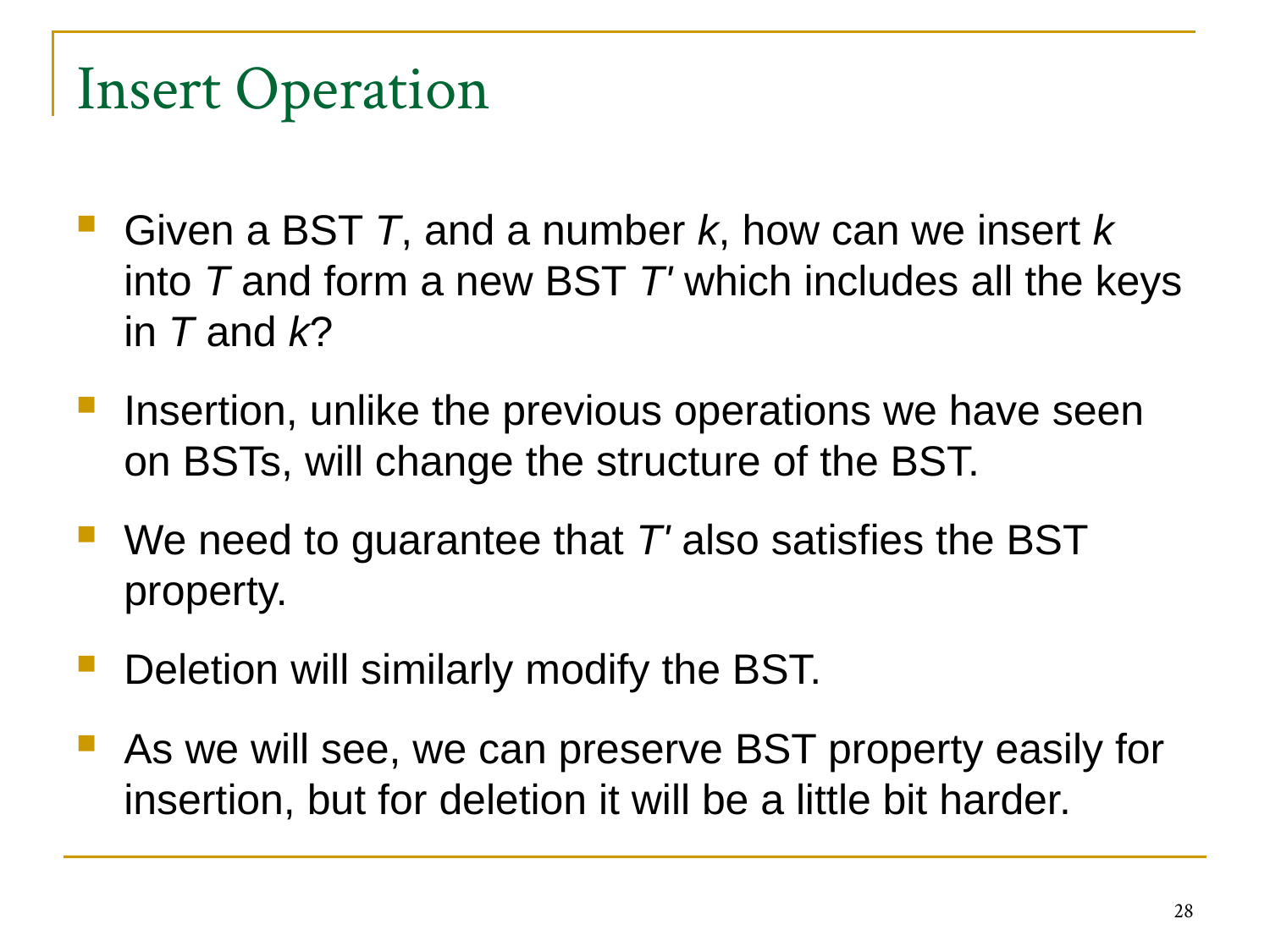

# Insert Operation
Given a BST T, and a number k, how can we insert k into T and form a new BST T' which includes all the keys in T and k?

Insertion, unlike the previous operations we have seen on BSTs, will change the structure of the BST.

We need to guarantee that T' also satisfies the BST property.

Deletion will similarly modify the BST.

As we will see, we can preserve BST property easily for insertion, but for deletion it will be a little bit harder.
28